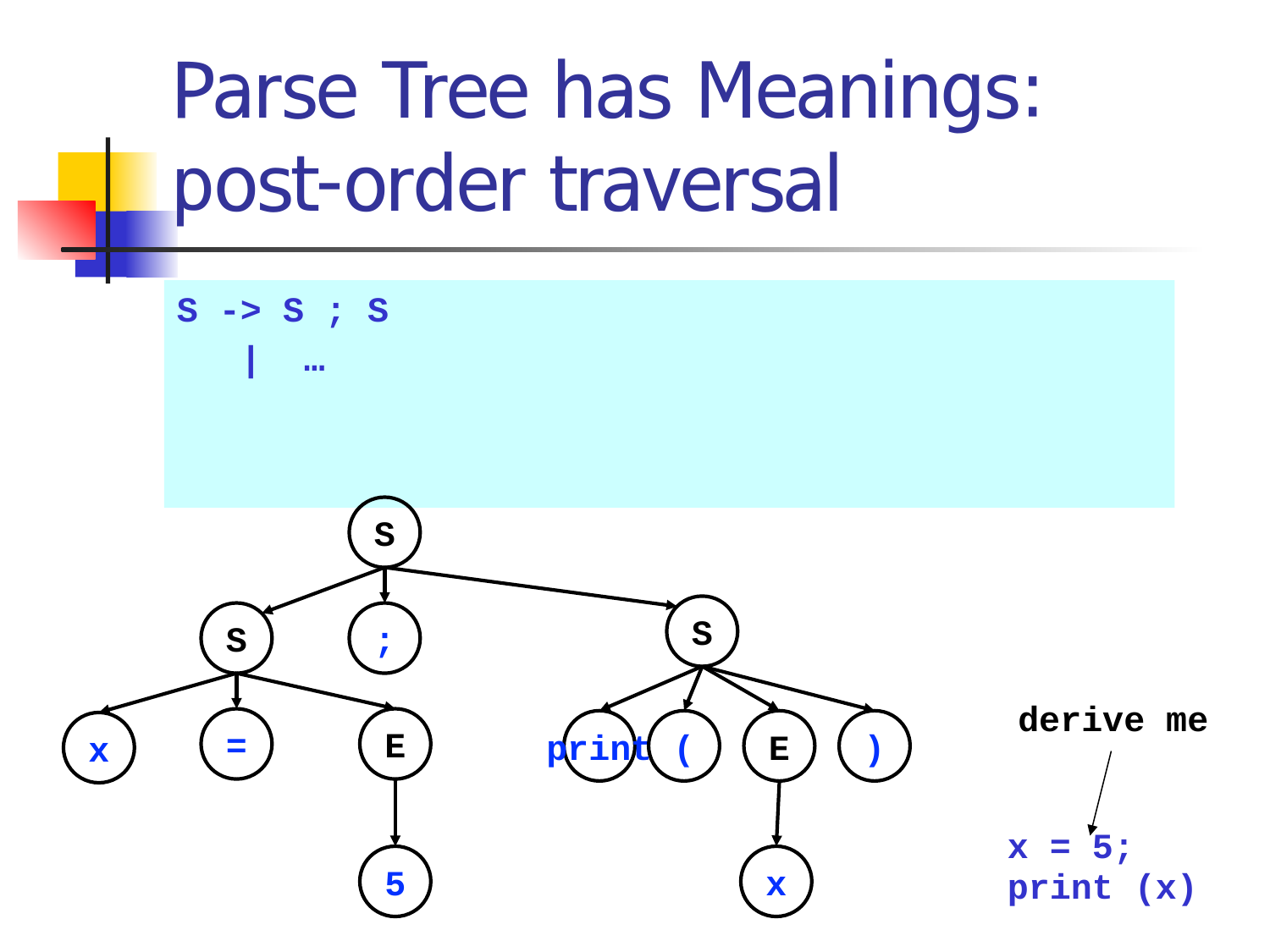

# Parse Tree has Meanings: post-order traversal
S -> S ; S
   |  …
S
S
S
;
derive me
=
E
print
(
E
)
x

x = 5;
print (x)
5
x